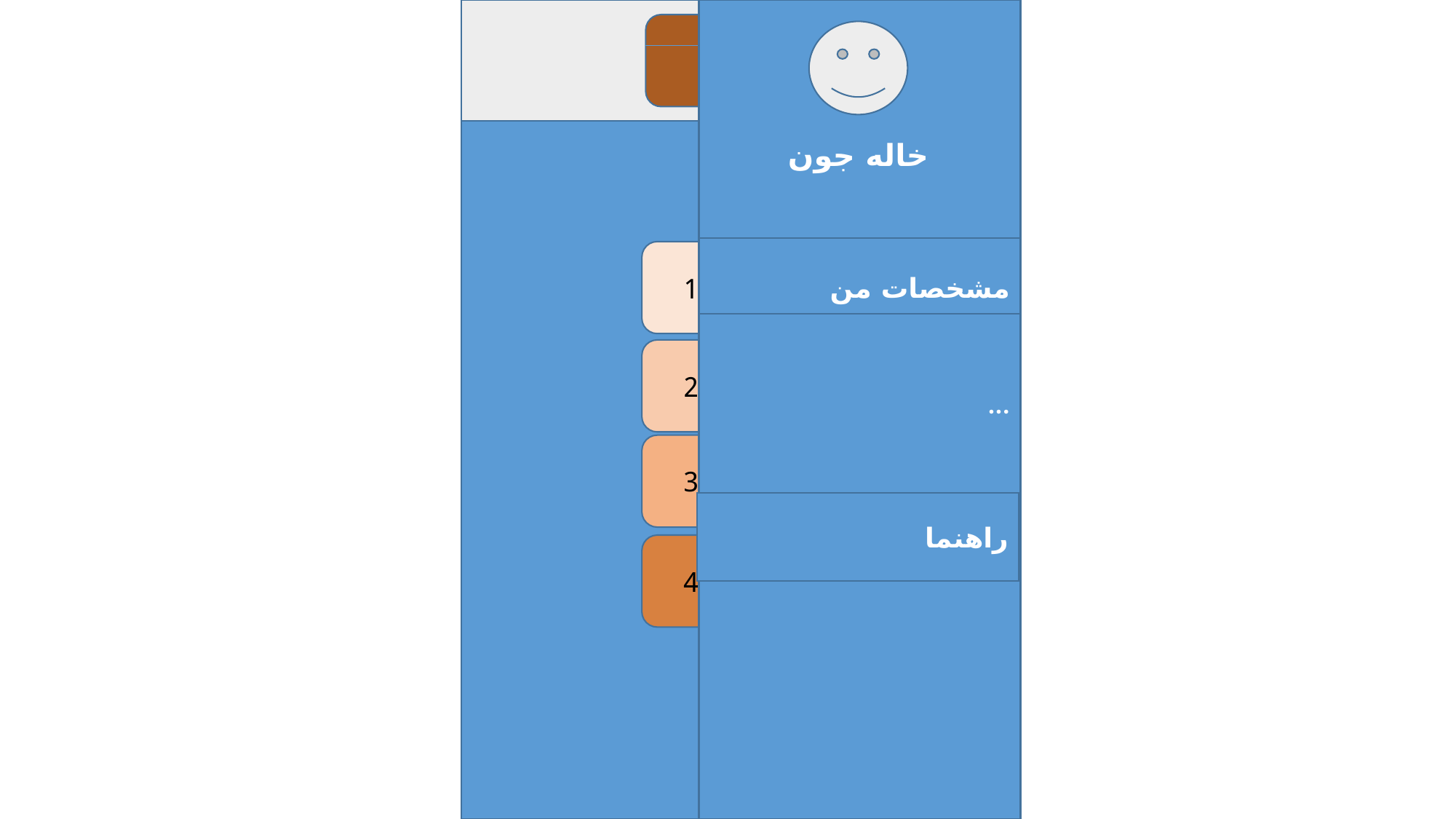

خاله جون
مشخصات من
صندوق 1
...
صندوق 2
صندوق 3
راهنما
صندوق 4